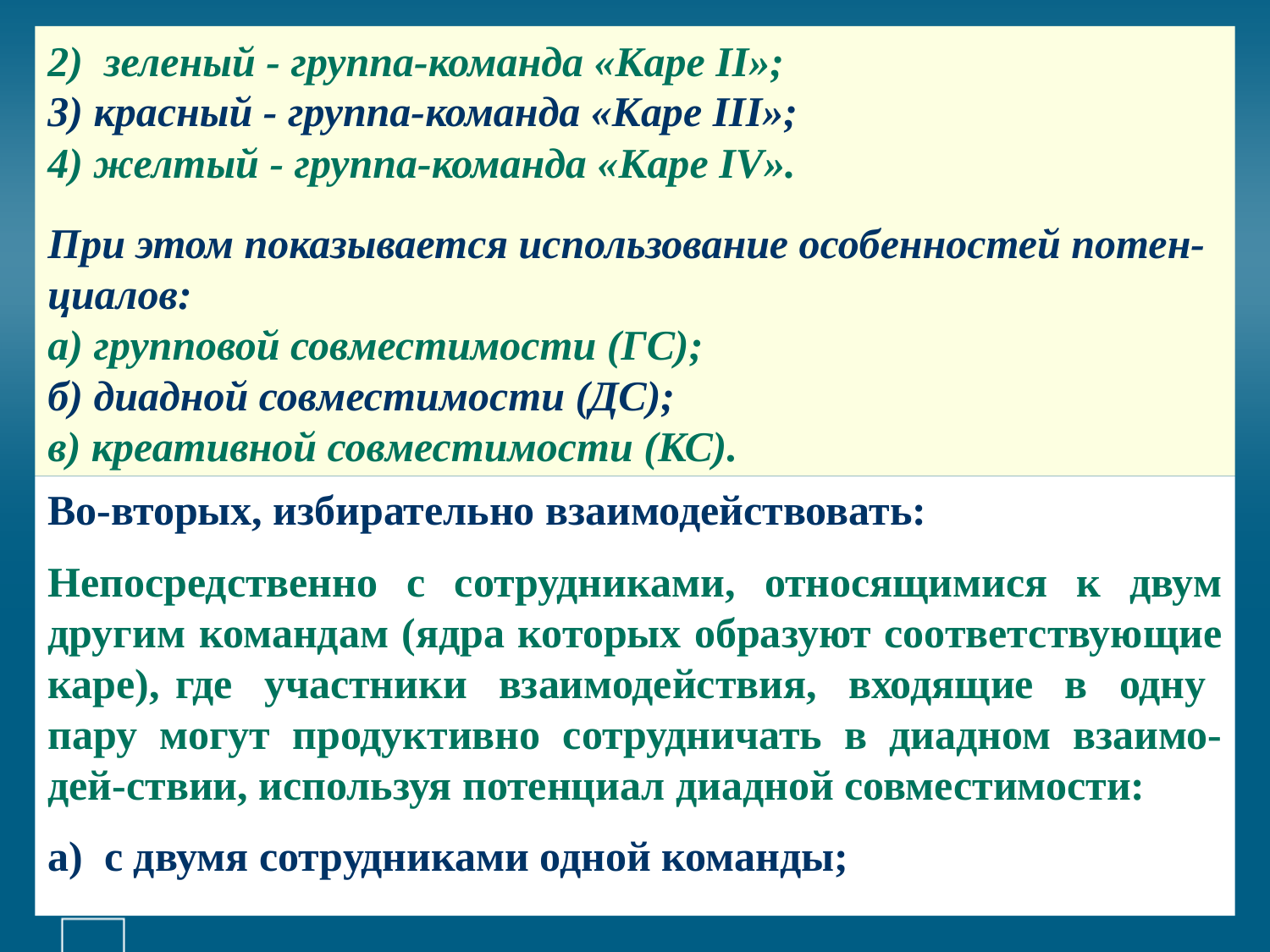

# 2)  зеленый - группа-команда «Каре II»; 3) красный - группа-команда «Каре III»; 4) желтый - группа-команда «Каре IV». При этом показывается использование особенностей потен-циалов: а) групповой совместимости (ГС); б) диадной совместимости (ДС); в) креативной совместимости (КС).
Во-вторых, избирательно взаимодействовать:
Непосредственно с сотрудниками, относящимися к двум другим командам (ядра которых образуют соответствующие каре), где  участники  взаимодействия,  входящие  в  одну  пару могут продуктивно сотрудничать в диадном взаимо-дей-ствии, используя потенциал диадной совместимости:
а)  с двумя сотрудниками одной команды;